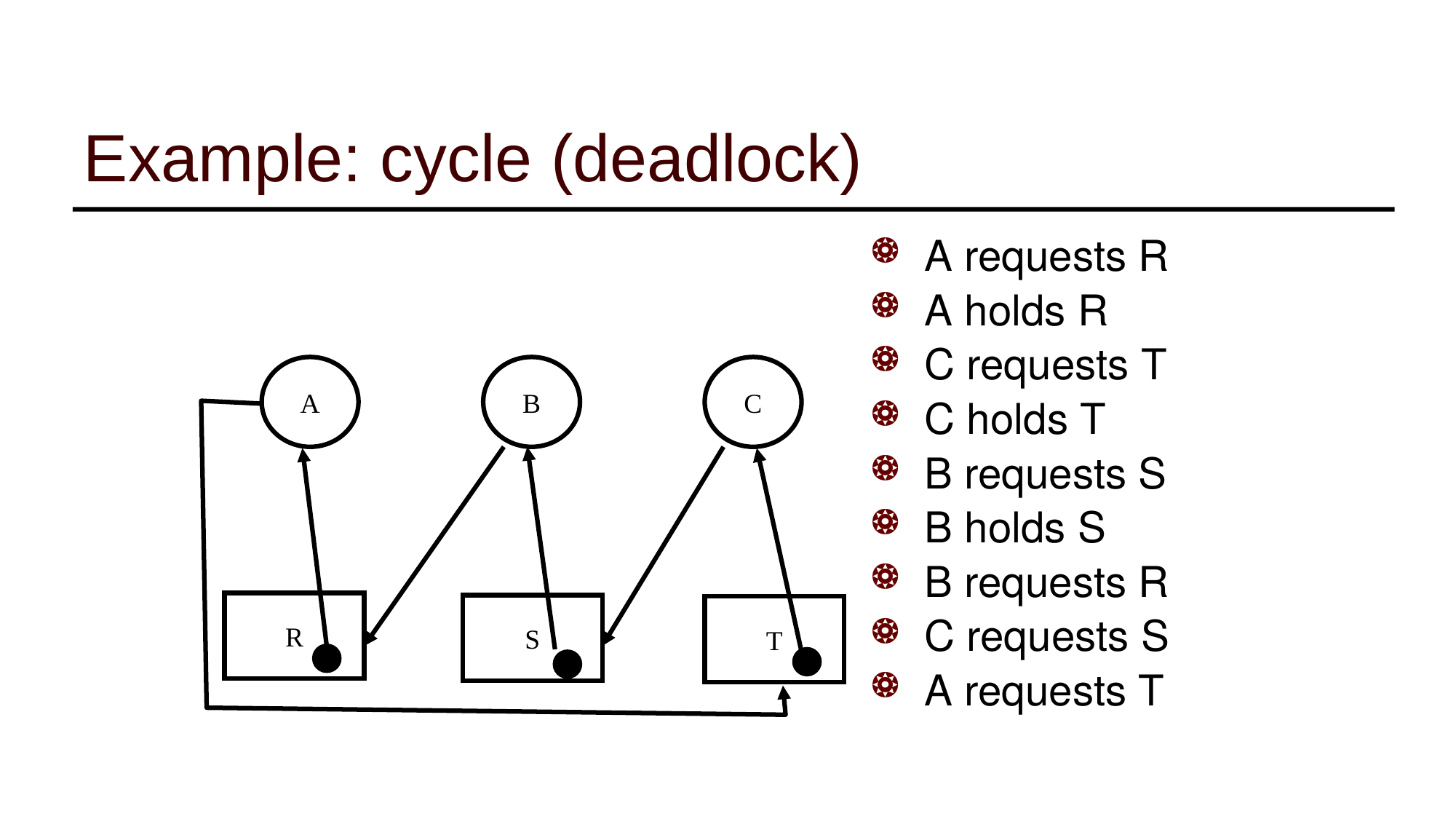

# Example: cycle (deadlock)
A requests R
A holds R
C requests T
C holds T
B requests S
B holds S
B requests R
C requests S
A requests T

A
B
C

R
S
T